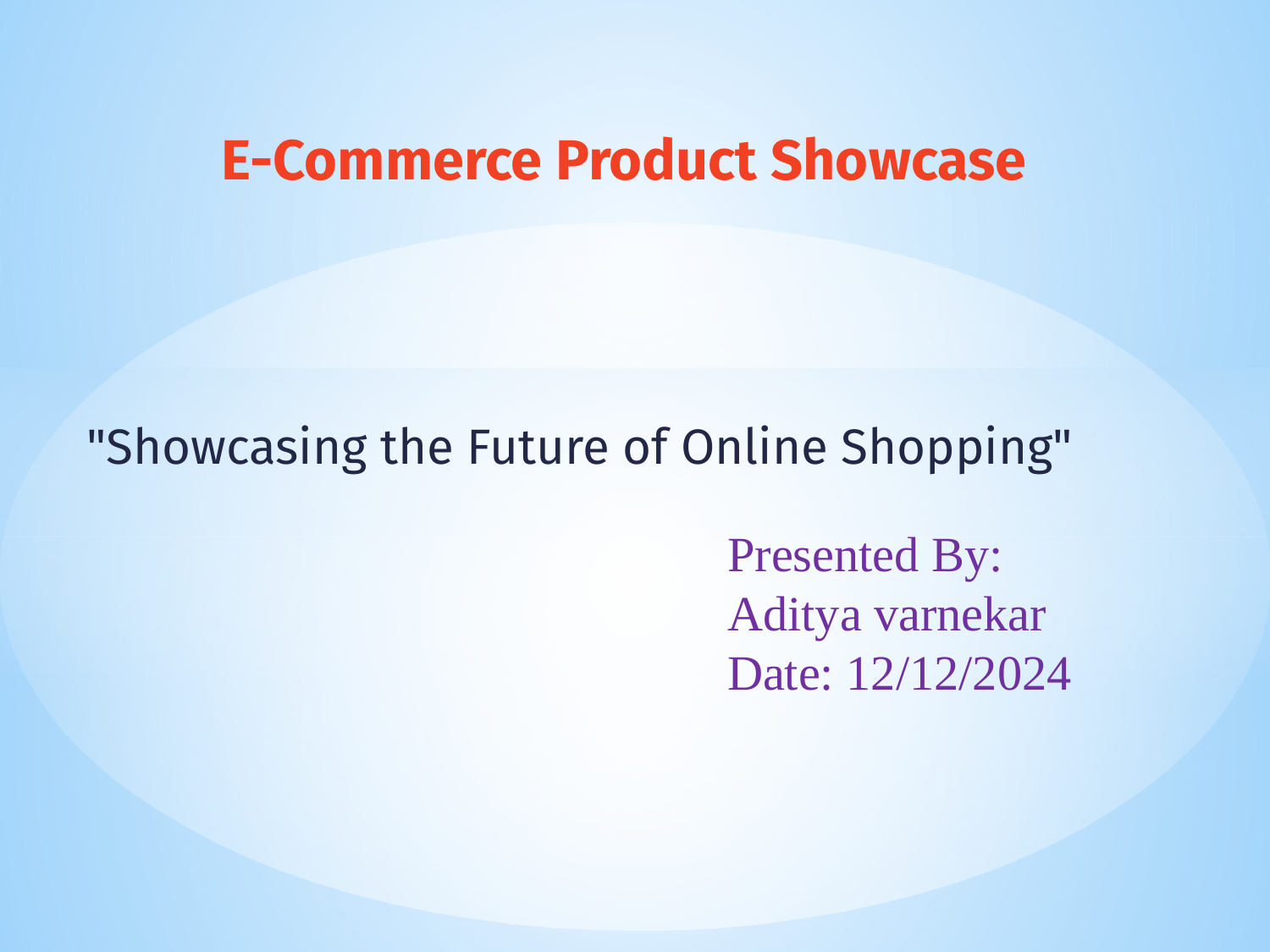

E-Commerce Product Showcase
"Showcasing the Future of Online Shopping"
Presented By:
Aditya varnekar
Date: 12/12/2024